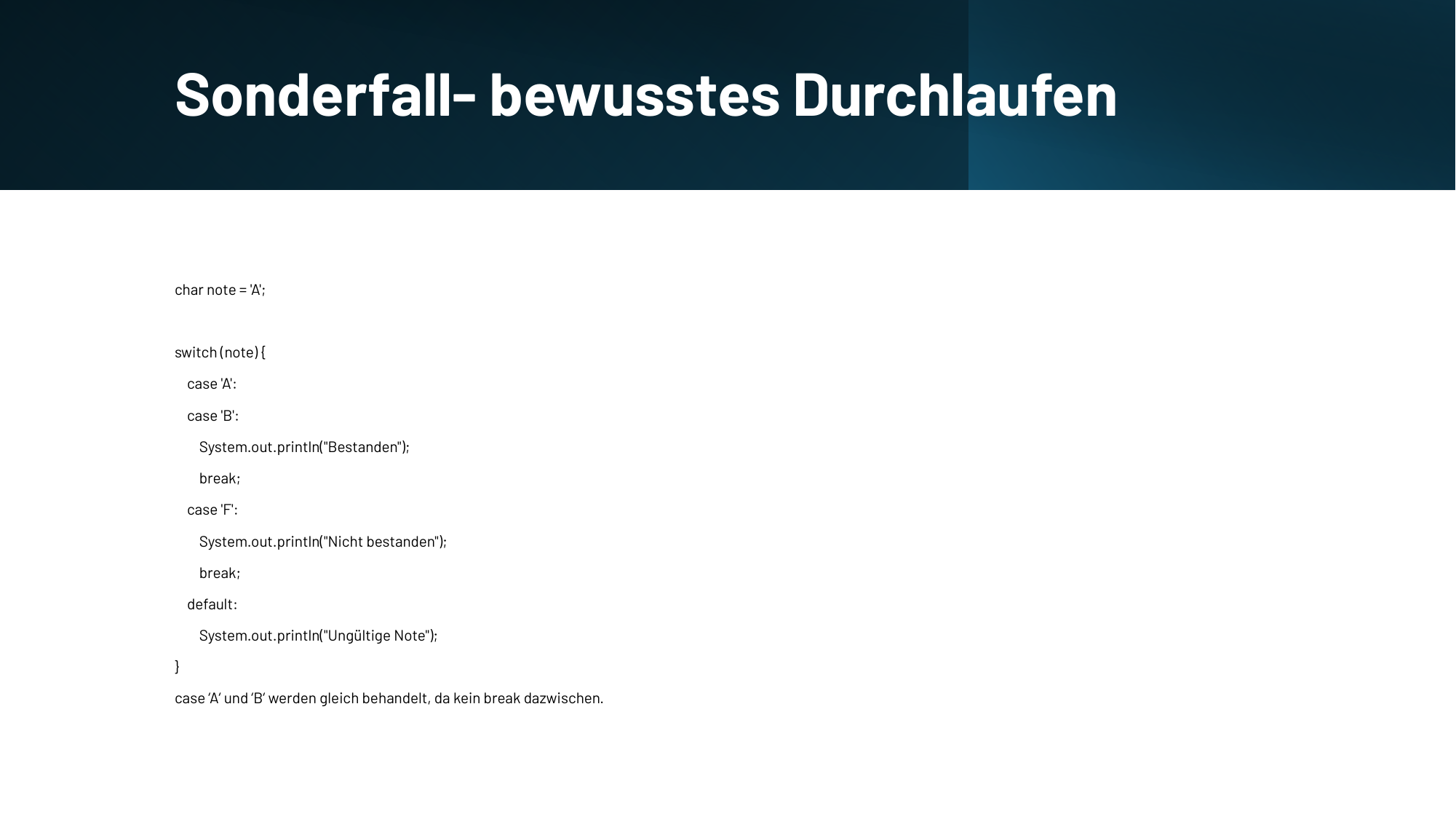

# Sonderfall- bewusstes Durchlaufen
char note = 'A';

switch (note) {
    case 'A':
    case 'B':
        System.out.println("Bestanden");
        break;
    case 'F':
        System.out.println("Nicht bestanden");
        break;
    default:
        System.out.println("Ungültige Note");
}
case ‘A‘ und ‘B‘ werden gleich behandelt, da kein break dazwischen.